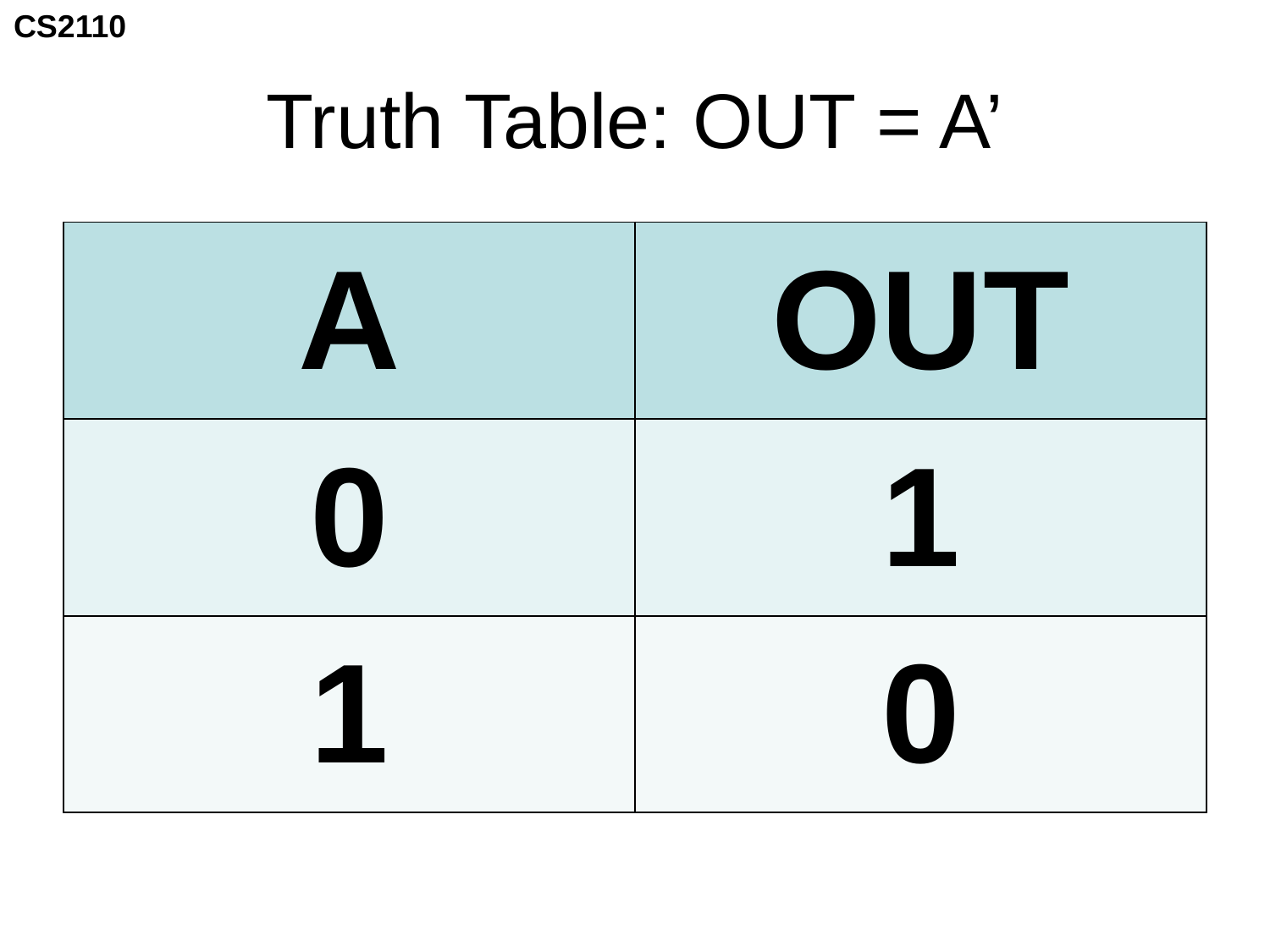

# Truth Table: OUT = A’
| A | OUT |
| --- | --- |
| 0 | 1 |
| 1 | 0 |